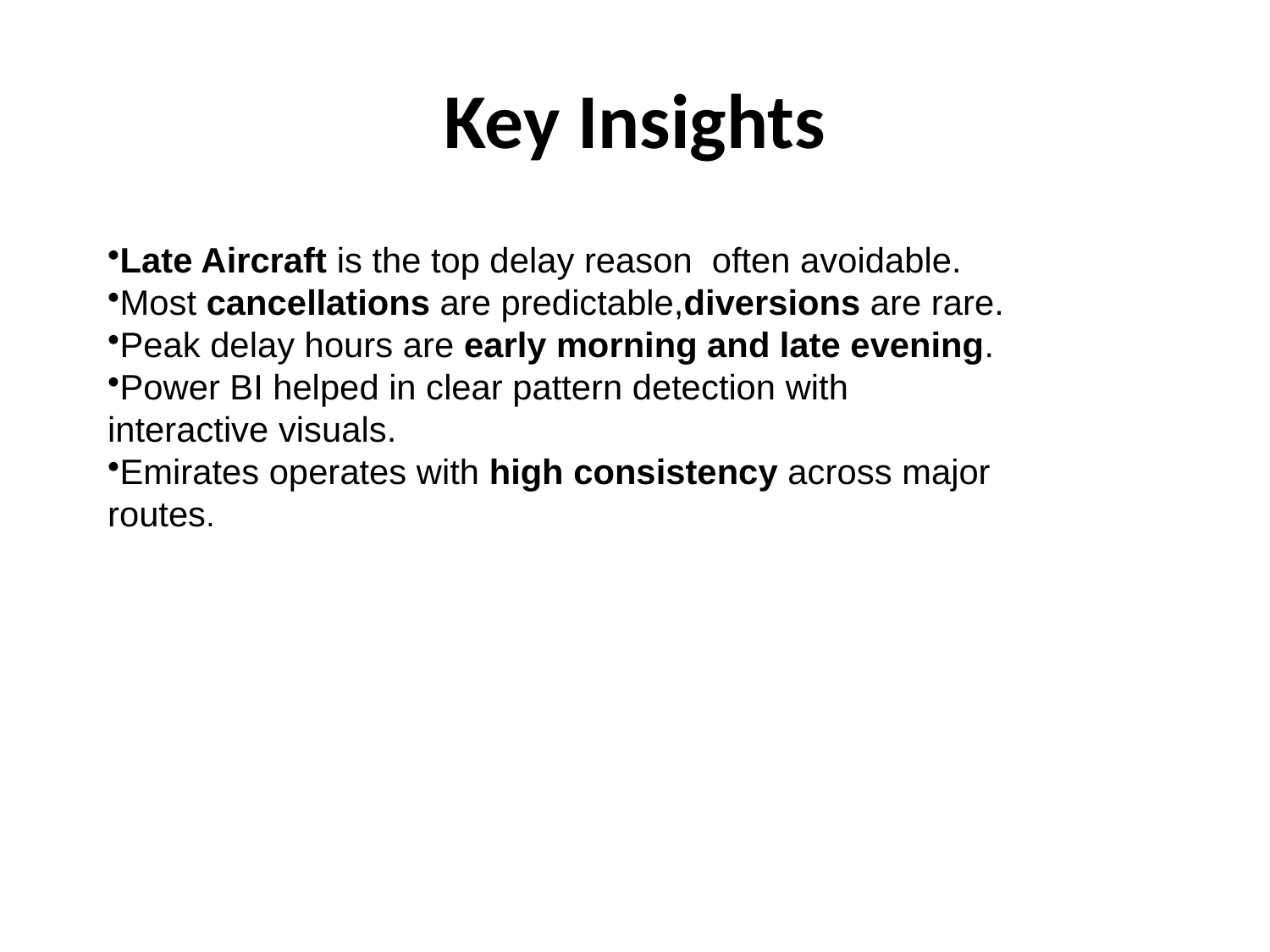

# Key Insights
Late Aircraft is the top delay reason  often avoidable.
Most cancellations are predictable,diversions are rare.
Peak delay hours are early morning and late evening.
Power BI helped in clear pattern detection with interactive visuals.
Emirates operates with high consistency across major routes.